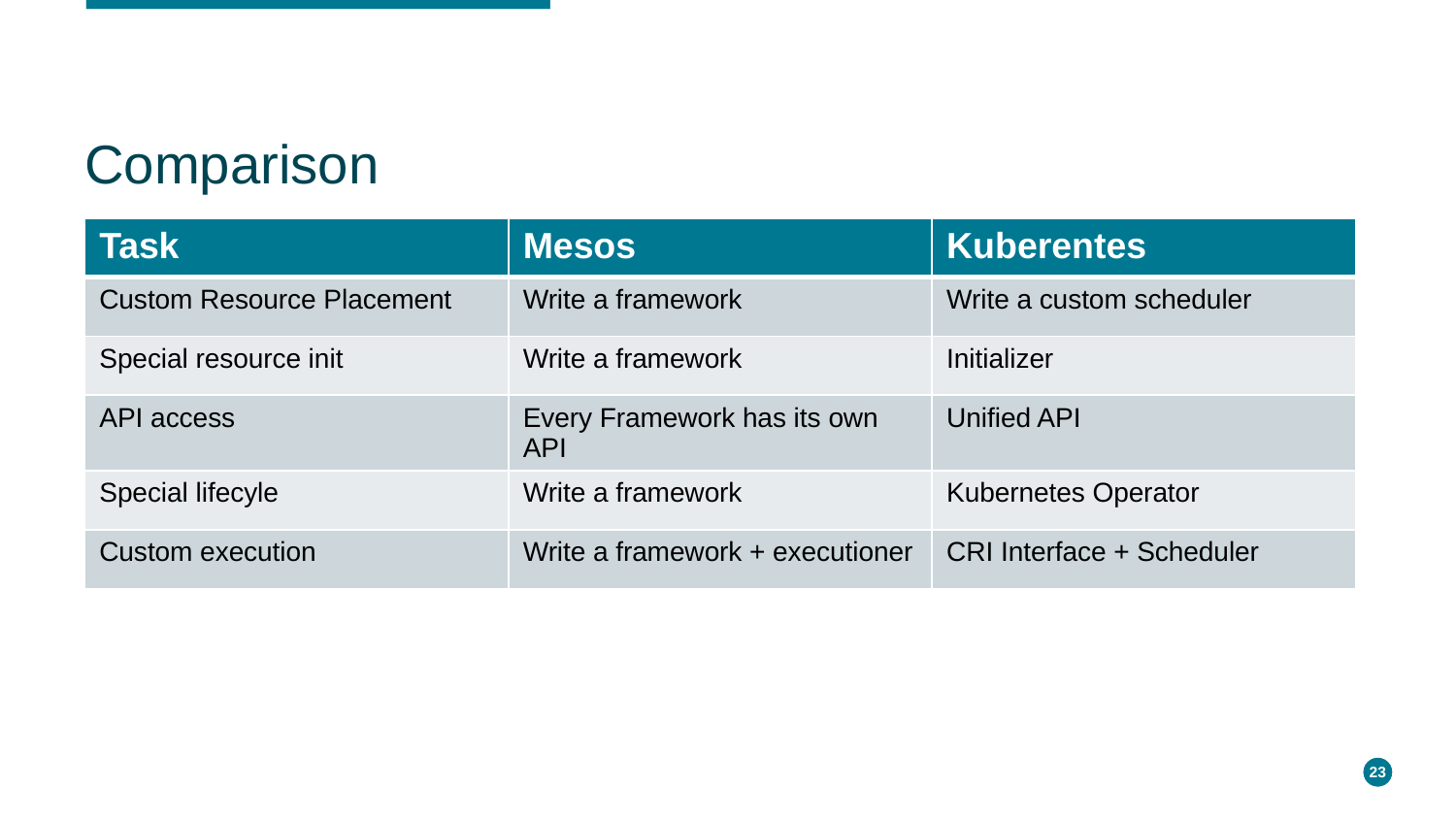

# Comparison
| Task | Mesos | Kuberentes |
| --- | --- | --- |
| Custom Resource Placement | Write a framework | Write a custom scheduler |
| Special resource init | Write a framework | Initializer |
| API access | Every Framework has its own API | Unified API |
| Special lifecyle | Write a framework | Kubernetes Operator |
| Custom execution | Write a framework + executioner | CRI Interface + Scheduler |
23